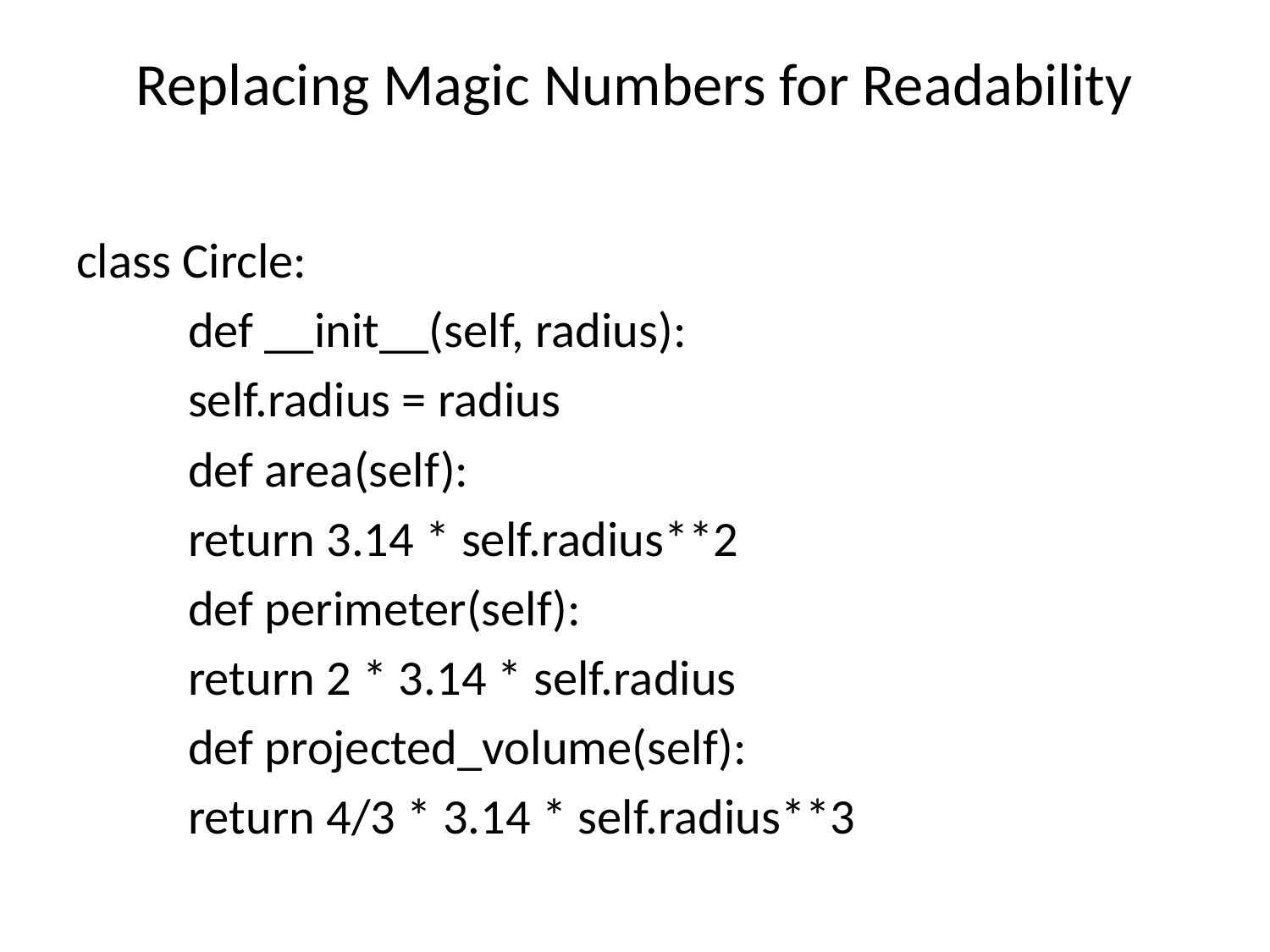

# Replacing Magic Numbers for Readability
class Circle:
	def __init__(self, radius):
		self.radius = radius
	def area(self):
		return 3.14 * self.radius**2
	def perimeter(self):
		return 2 * 3.14 * self.radius
	def projected_volume(self):
		return 4/3 * 3.14 * self.radius**3